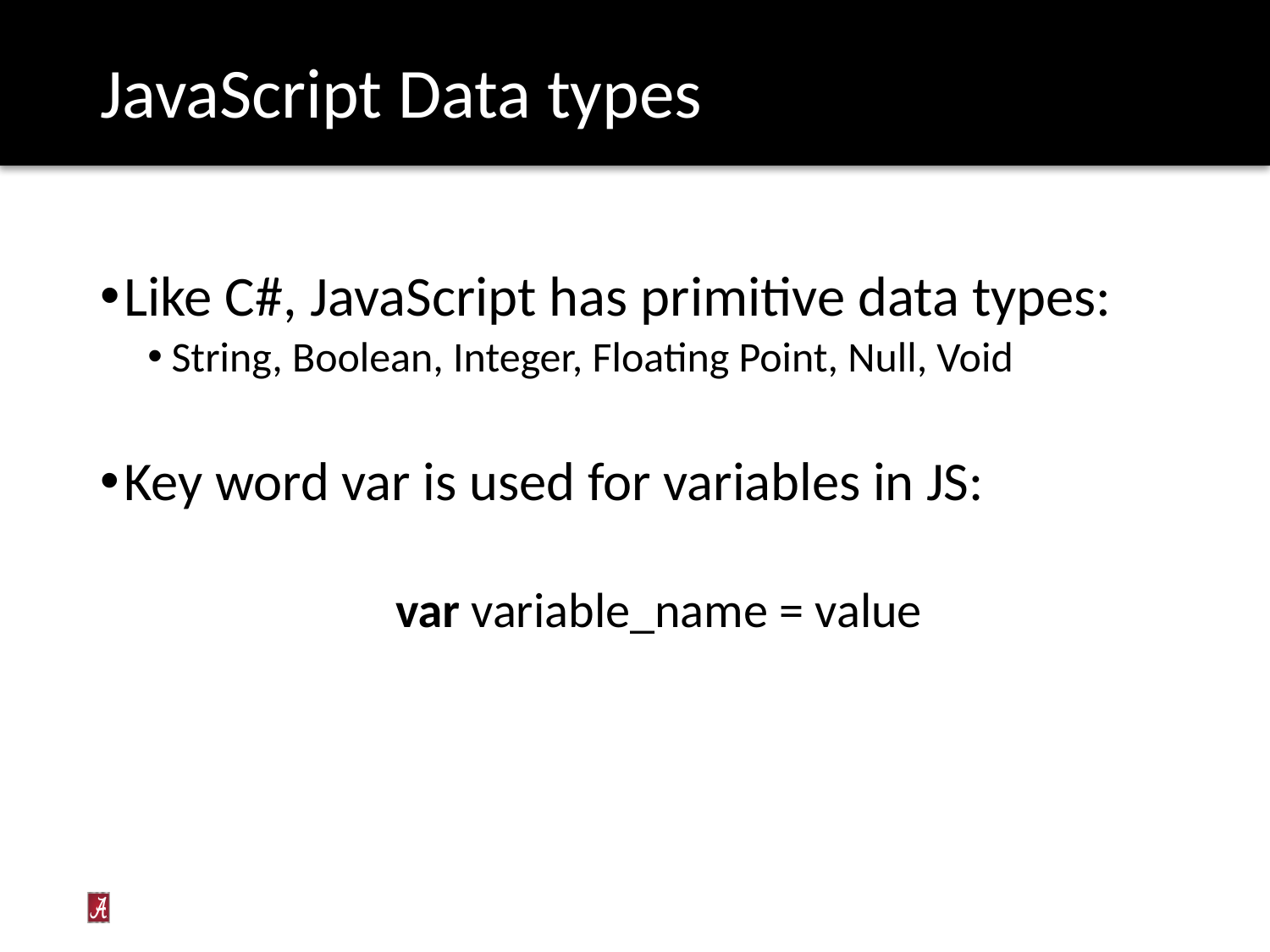

# JavaScript Data types

Like C#, JavaScript has primitive data types:
String, Boolean, Integer, Floating Point, Null, Void

Key word var is used for variables in JS:

var variable_name = value